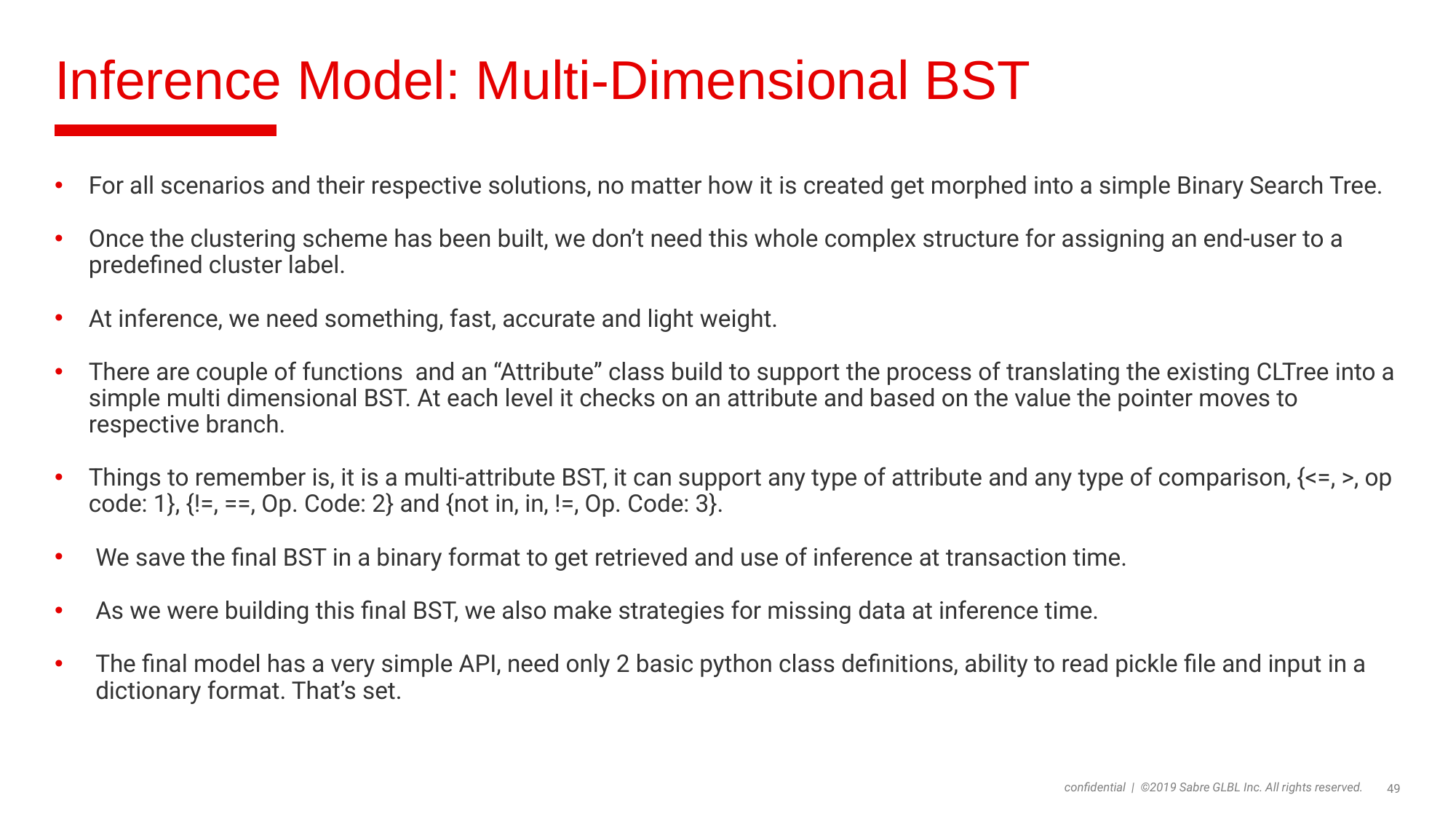

# Inference Model: Multi-Dimensional BST
For all scenarios and their respective solutions, no matter how it is created get morphed into a simple Binary Search Tree.
Once the clustering scheme has been built, we don’t need this whole complex structure for assigning an end-user to a predefined cluster label.
At inference, we need something, fast, accurate and light weight.
There are couple of functions  and an “Attribute” class build to support the process of translating the existing CLTree into a simple multi dimensional BST. At each level it checks on an attribute and based on the value the pointer moves to respective branch.
Things to remember is, it is a multi-attribute BST, it can support any type of attribute and any type of comparison, {<=, >, op code: 1}, {!=, ==, Op. Code: 2} and {not in, in, !=, Op. Code: 3}.
We save the final BST in a binary format to get retrieved and use of inference at transaction time.
As we were building this final BST, we also make strategies for missing data at inference time.
The final model has a very simple API, need only 2 basic python class definitions, ability to read pickle file and input in a dictionary format. That’s set.